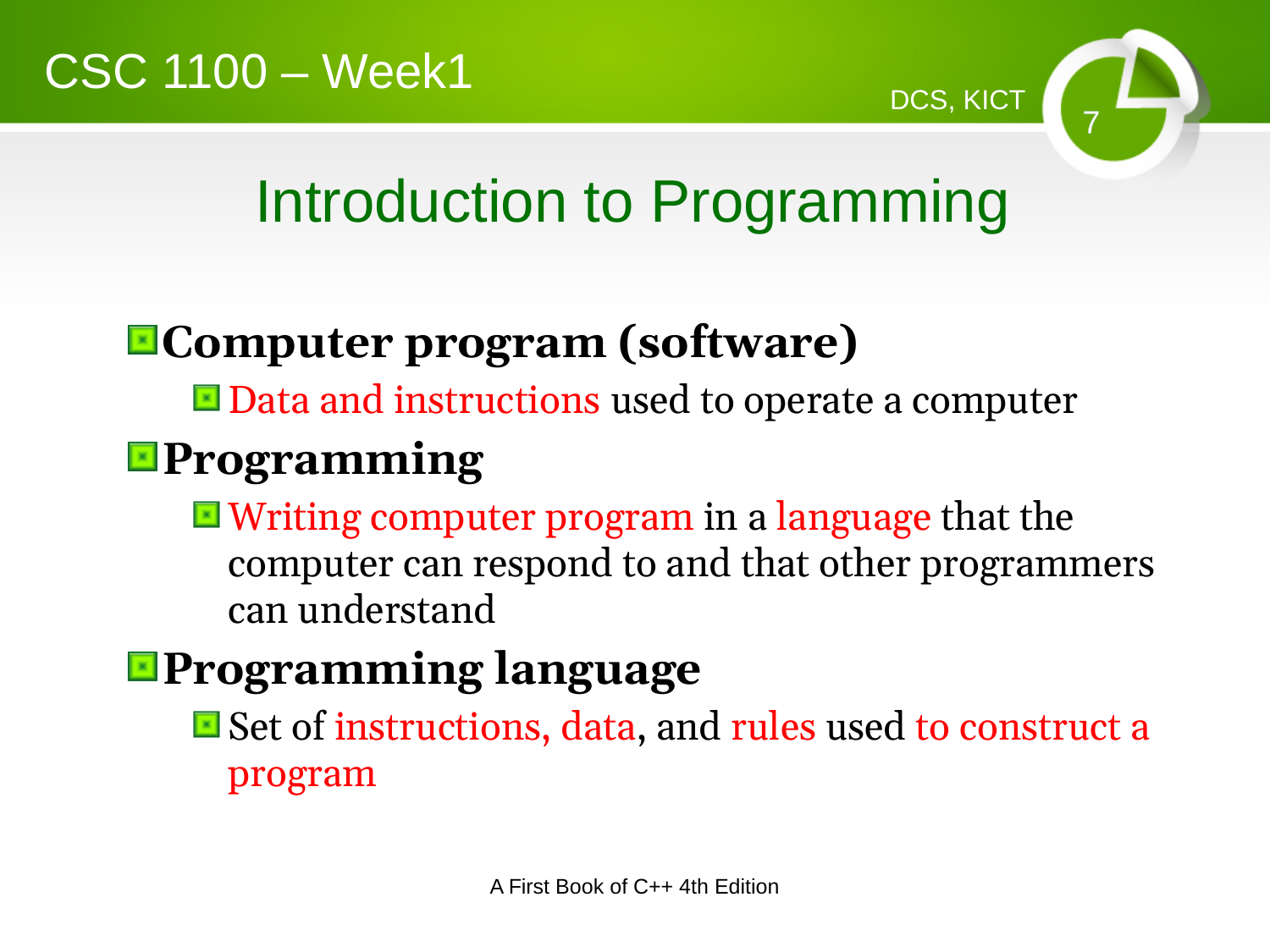

CSC 1100 – Week1
DCS, KICT
7
# Introduction to Programming
Computer program (software)
Data and instructions used to operate a computer
Programming
Writing computer program in a language that the computer can respond to and that other programmers can understand
Programming language
Set of instructions, data, and rules used to construct a program
A First Book of C++ 4th Edition